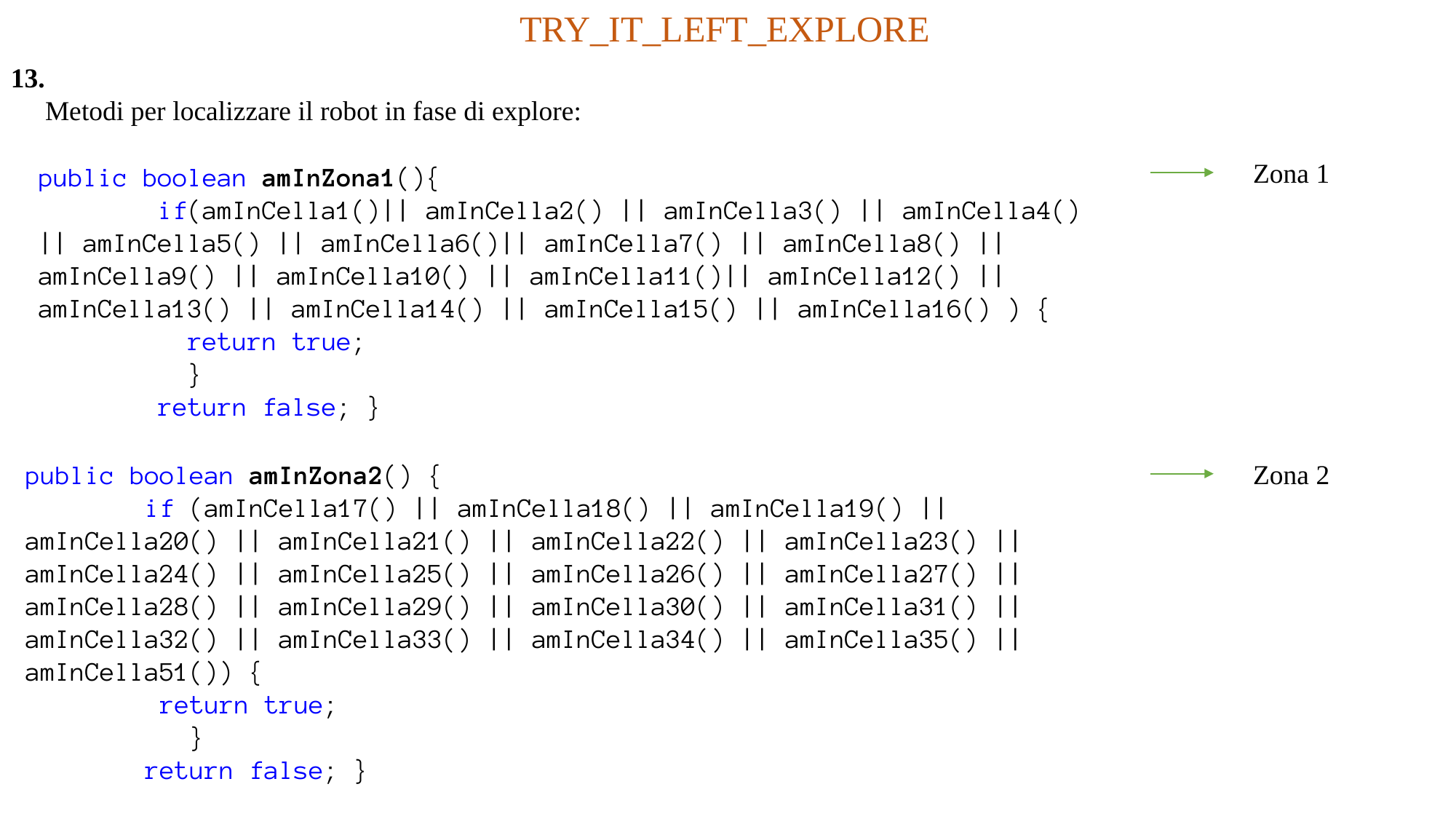

TRY_IT_LEFT_EXPLORE
13.
     Metodi per localizzare il robot in fase di explore:
Zona 1
public boolean amInZona1(){
        if(amInCella1()|| amInCella2() || amInCella3() || amInCella4() || amInCella5() || amInCella6()|| amInCella7() || amInCella8() || amInCella9() || amInCella10() || amInCella11()|| amInCella12() || amInCella13() || amInCella14() || amInCella15() || amInCella16() ) {
          return true;
          }
        return false; }
public boolean amInZona2() {
        if (amInCella17() || amInCella18() || amInCella19() || amInCella20() || amInCella21() || amInCella22() || amInCella23() || amInCella24() || amInCella25() || amInCella26() || amInCella27() || amInCella28() || amInCella29() || amInCella30() || amInCella31() || amInCella32() || amInCella33() || amInCella34() || amInCella35() || amInCella51()) {
         return true;
           }
        return false; }
Zona 2